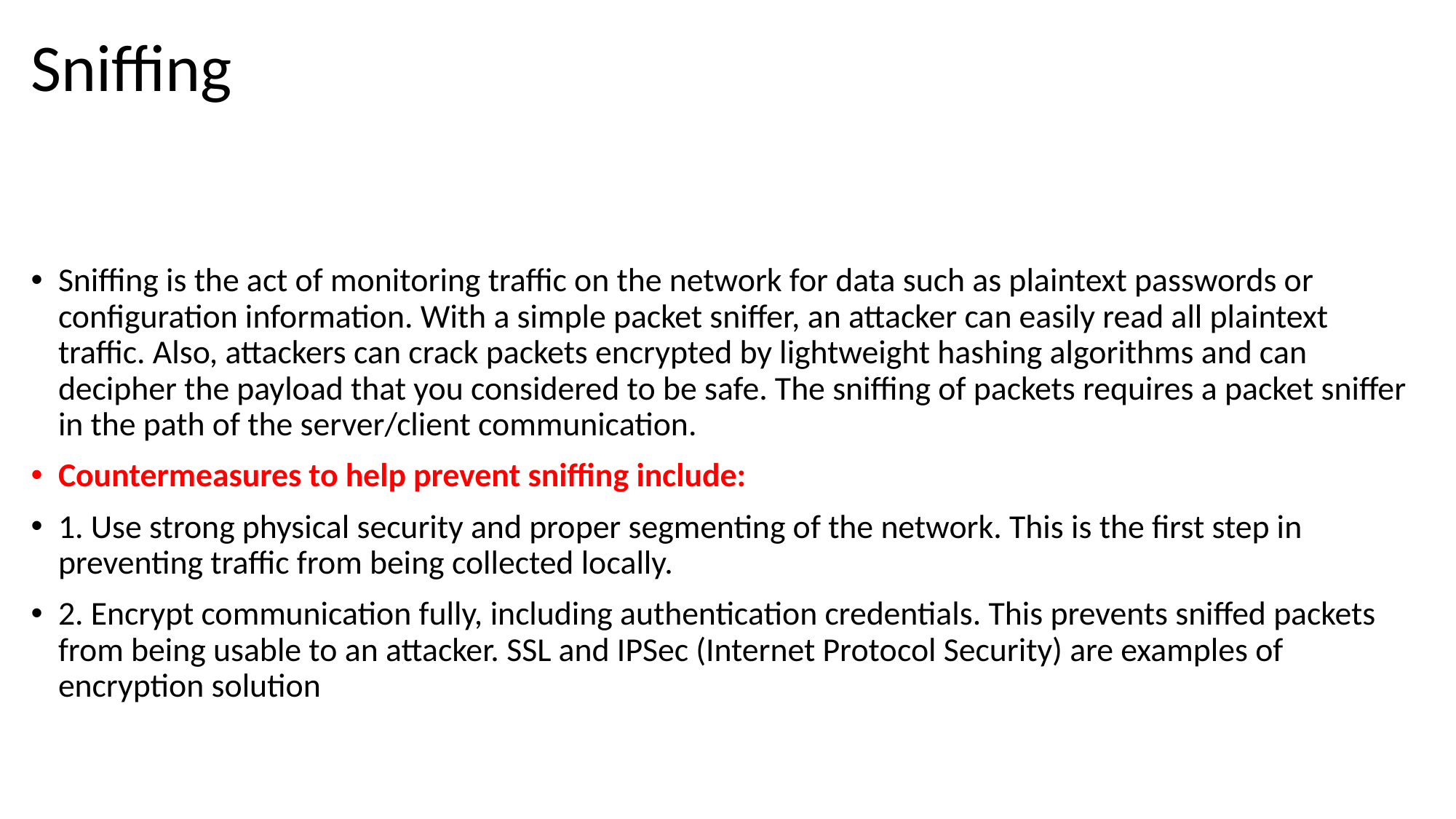

# Sniffing
Sniffing is the act of monitoring traffic on the network for data such as plaintext passwords or configuration information. With a simple packet sniffer, an attacker can easily read all plaintext traffic. Also, attackers can crack packets encrypted by lightweight hashing algorithms and can decipher the payload that you considered to be safe. The sniffing of packets requires a packet sniffer in the path of the server/client communication.
Countermeasures to help prevent sniffing include:
1. Use strong physical security and proper segmenting of the network. This is the first step in preventing traffic from being collected locally.
2. Encrypt communication fully, including authentication credentials. This prevents sniffed packets from being usable to an attacker. SSL and IPSec (Internet Protocol Security) are examples of encryption solution